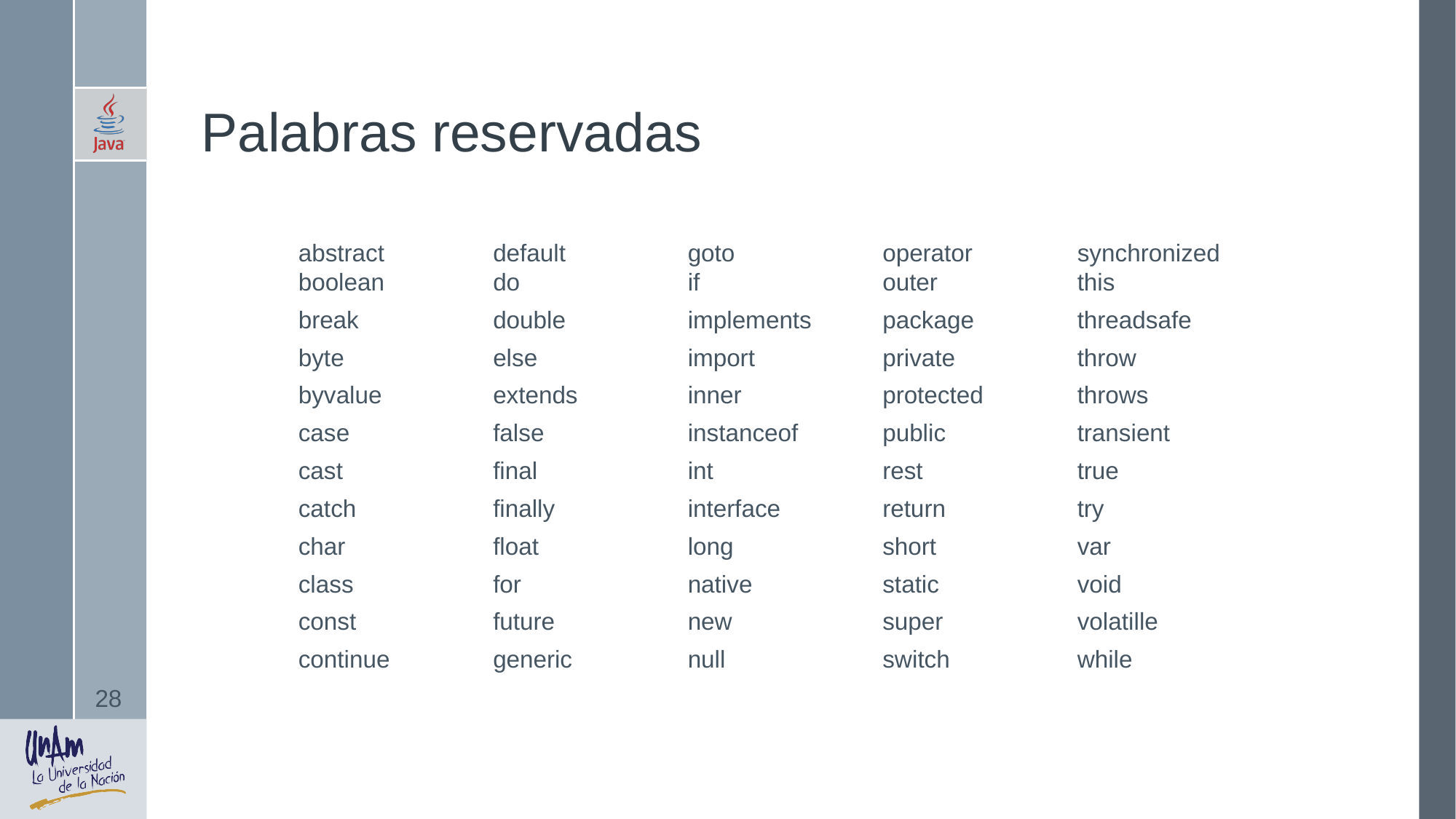

# Palabras reservadas

abstract

default

goto

operator

synchronized

boolean

do

if

outer

this

break

double

implements

package

threadsafe

byte

else

import

private

throw

byvalue

extends

inner

protected

throws

case

false

instanceof

public

transient

cast

final

int

rest

true

catch

finally

interface

return

try

char

float

long

short

var

class

for

native

static

void

const

future

new

super

volatille

continue

generic

null

switch

while

28